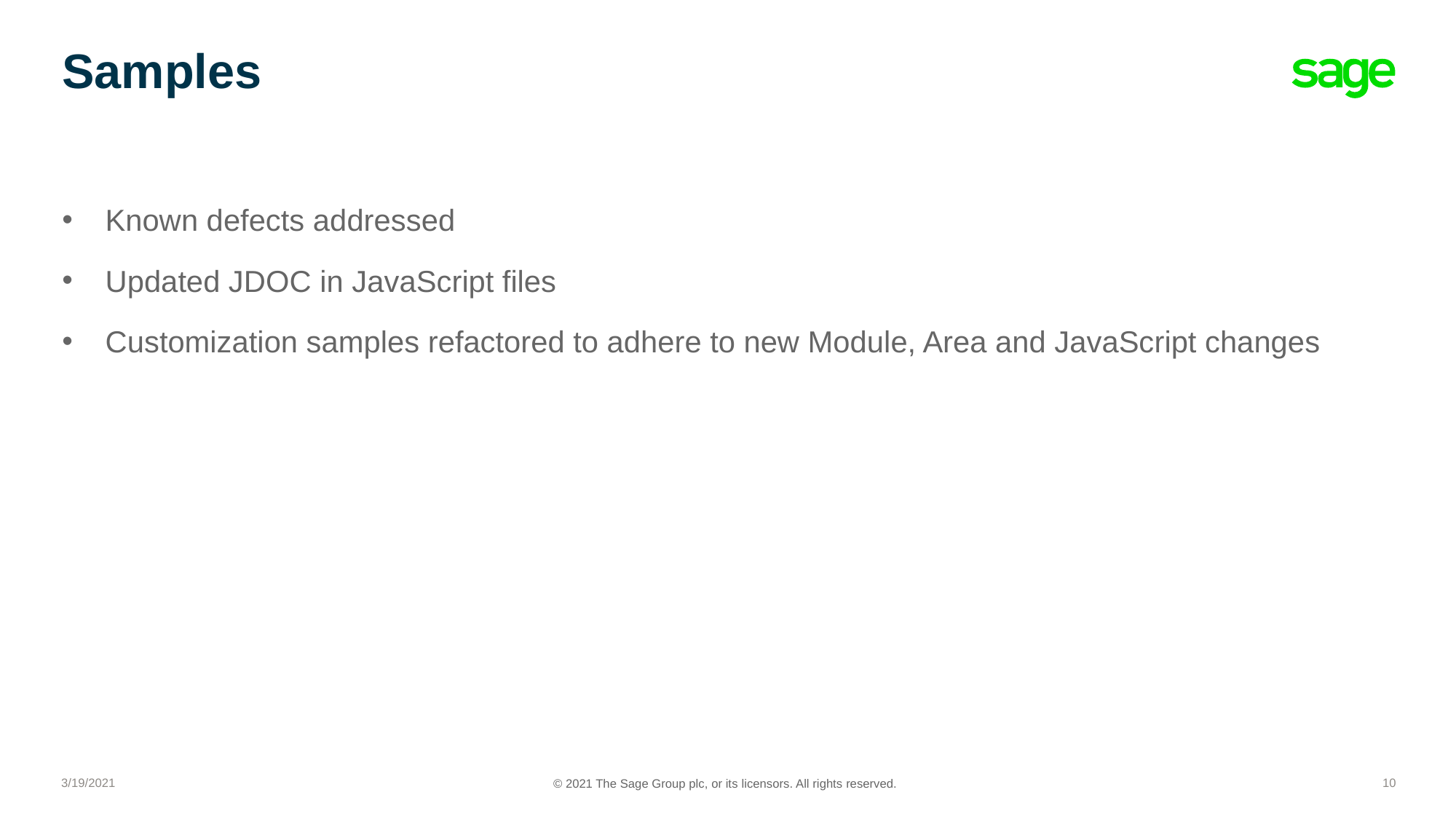

# Samples
Known defects addressed
Updated JDOC in JavaScript files
Customization samples refactored to adhere to new Module, Area and JavaScript changes
3/19/2021
10